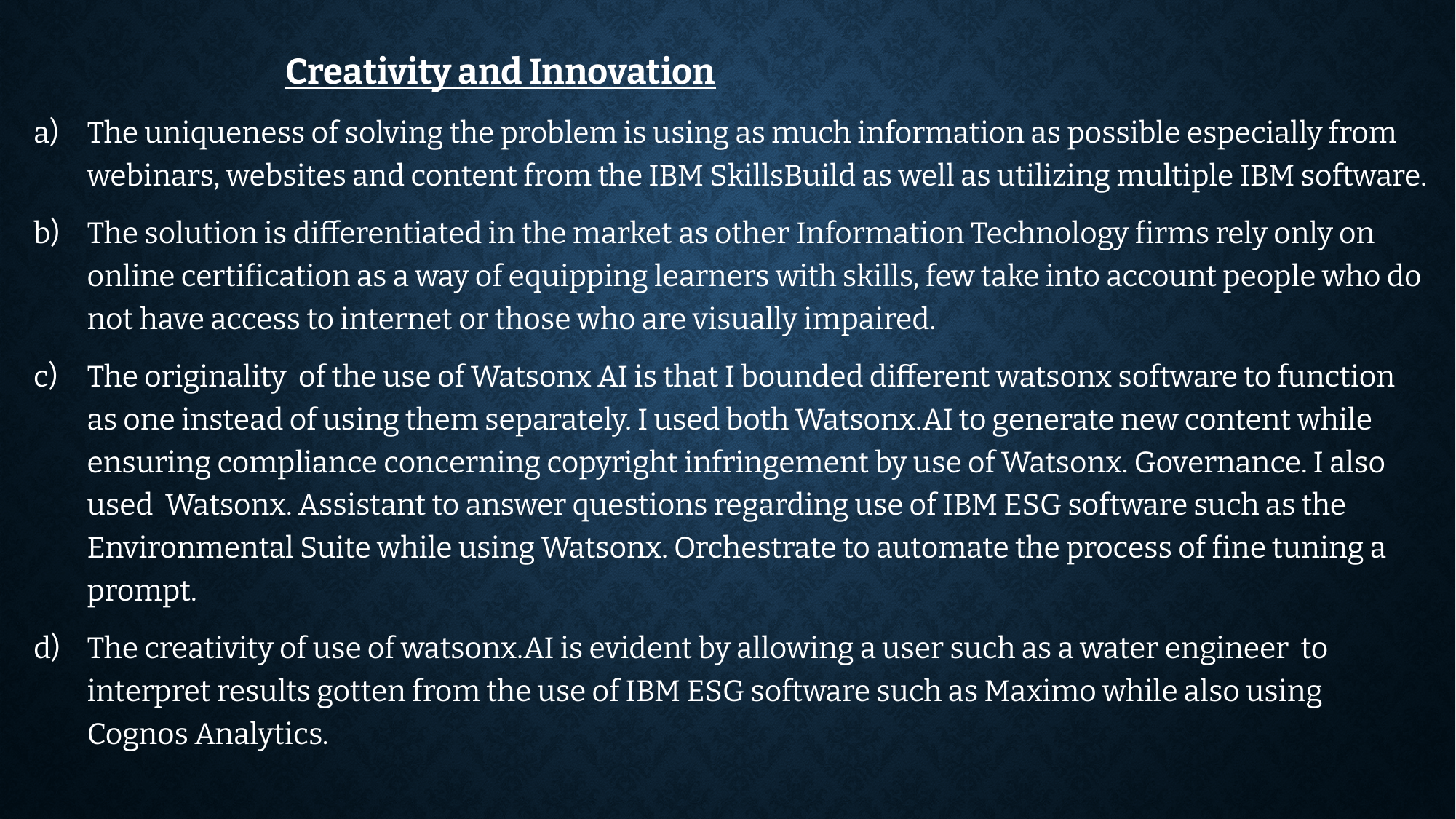

Creativity and Innovation
The uniqueness of solving the problem is using as much information as possible especially from webinars, websites and content from the IBM SkillsBuild as well as utilizing multiple IBM software.
The solution is differentiated in the market as other Information Technology firms rely only on online certification as a way of equipping learners with skills, few take into account people who do not have access to internet or those who are visually impaired.
The originality  of the use of Watsonx AI is that I bounded different watsonx software to function as one instead of using them separately. I used both Watsonx.AI to generate new content while ensuring compliance concerning copyright infringement by use of Watsonx. Governance. I also used  Watsonx. Assistant to answer questions regarding use of IBM ESG software such as the Environmental Suite while using Watsonx. Orchestrate to automate the process of fine tuning a prompt.
The creativity of use of watsonx.AI is evident by allowing a user such as a water engineer  to interpret results gotten from the use of IBM ESG software such as Maximo while also using Cognos Analytics.